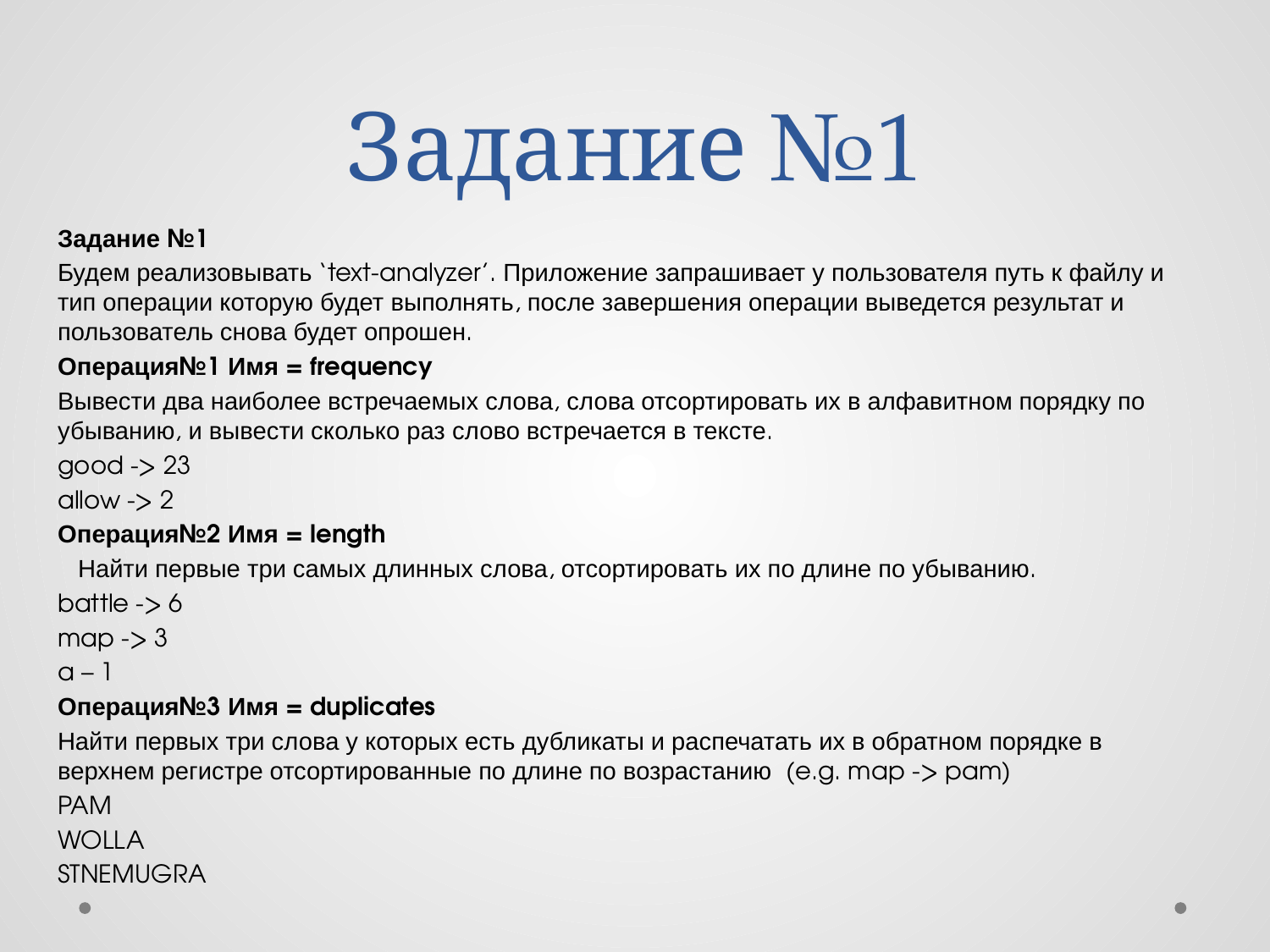

# Задание №1
Задание №1
Будем реализовывать ‘text-analyzer’. Приложение запрашивает у пользователя путь к файлу и тип операции которую будет выполнять, после завершения операции выведется результат и пользователь снова будет опрошен.
Операция№1 Имя = frequency
Вывести два наиболее встречаемых слова, слова отсортировать их в алфавитном порядку по убыванию, и вывести сколько раз слово встречается в тексте.
good -> 23
allow -> 2
Операция№2 Имя = length
   Найти первые три самых длинных слова, отсортировать их по длине по убыванию.
battle -> 6
map -> 3
a – 1
Операция№3 Имя = duplicates
Найти первых три слова у которых есть дубликаты и распечатать их в обратном порядке в верхнем регистре отсортированные по длине по возрастанию  (e.g. map -> pam)
PAM
WOLLA
STNEMUGRA